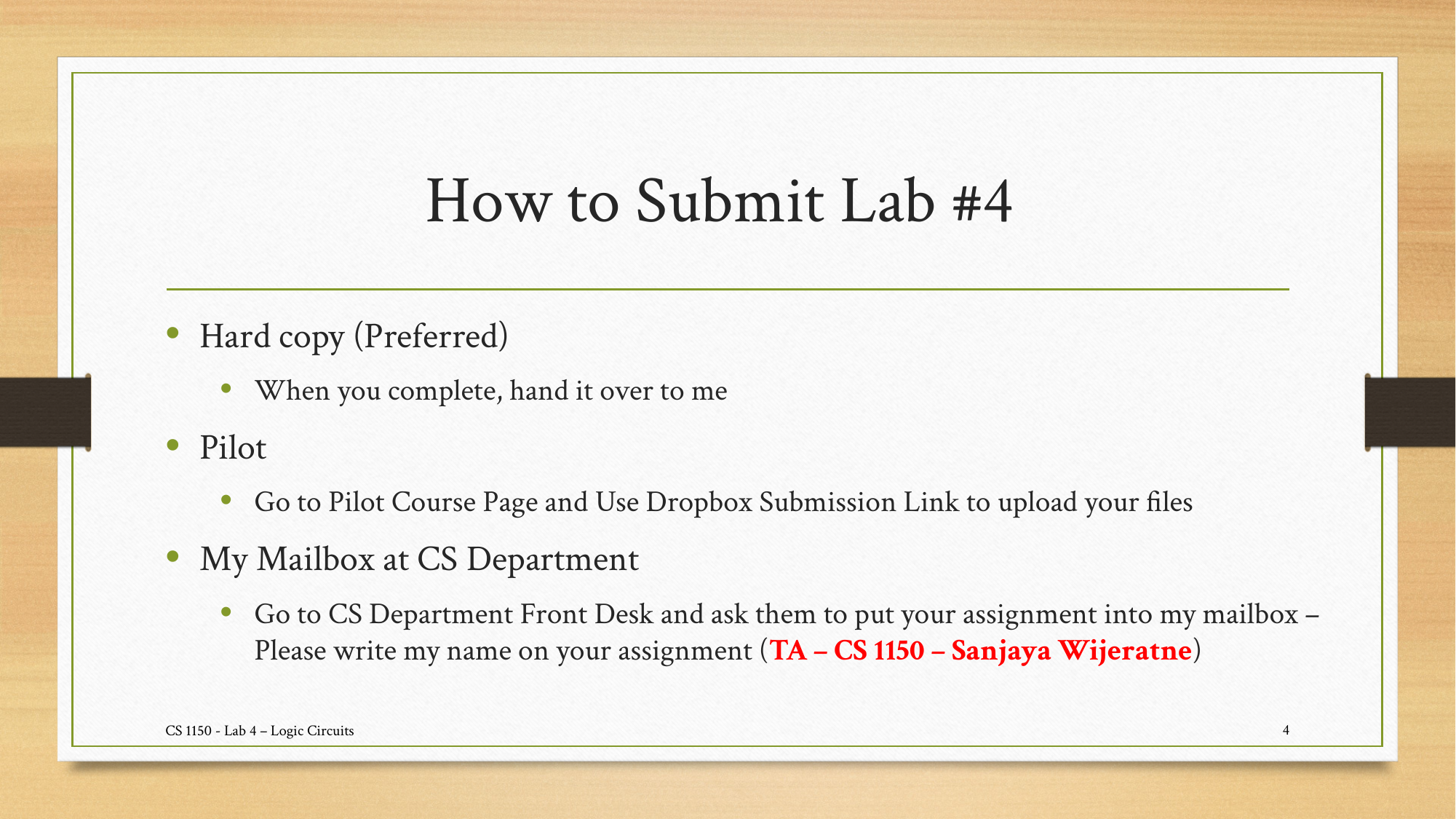

# How to Submit Lab #4
Hard copy (Preferred)
When you complete, hand it over to me
Pilot
Go to Pilot Course Page and Use Dropbox Submission Link to upload your files
My Mailbox at CS Department
Go to CS Department Front Desk and ask them to put your assignment into my mailbox – Please write my name on your assignment (TA – CS 1150 – Sanjaya Wijeratne)

CS 1150 - Lab 4 – Logic Circuits
4